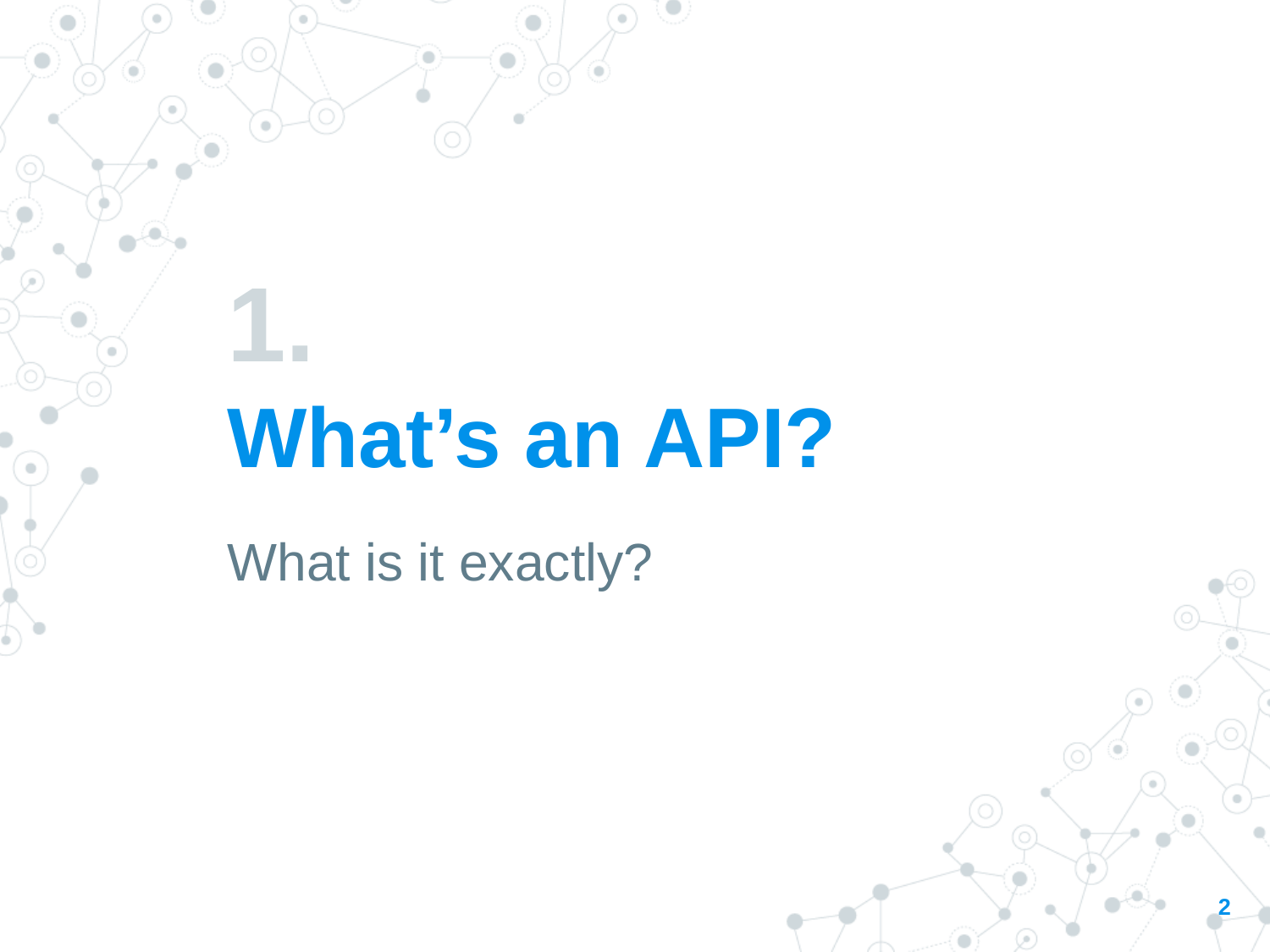

# 1.
What’s an API?
What is it exactly?
2